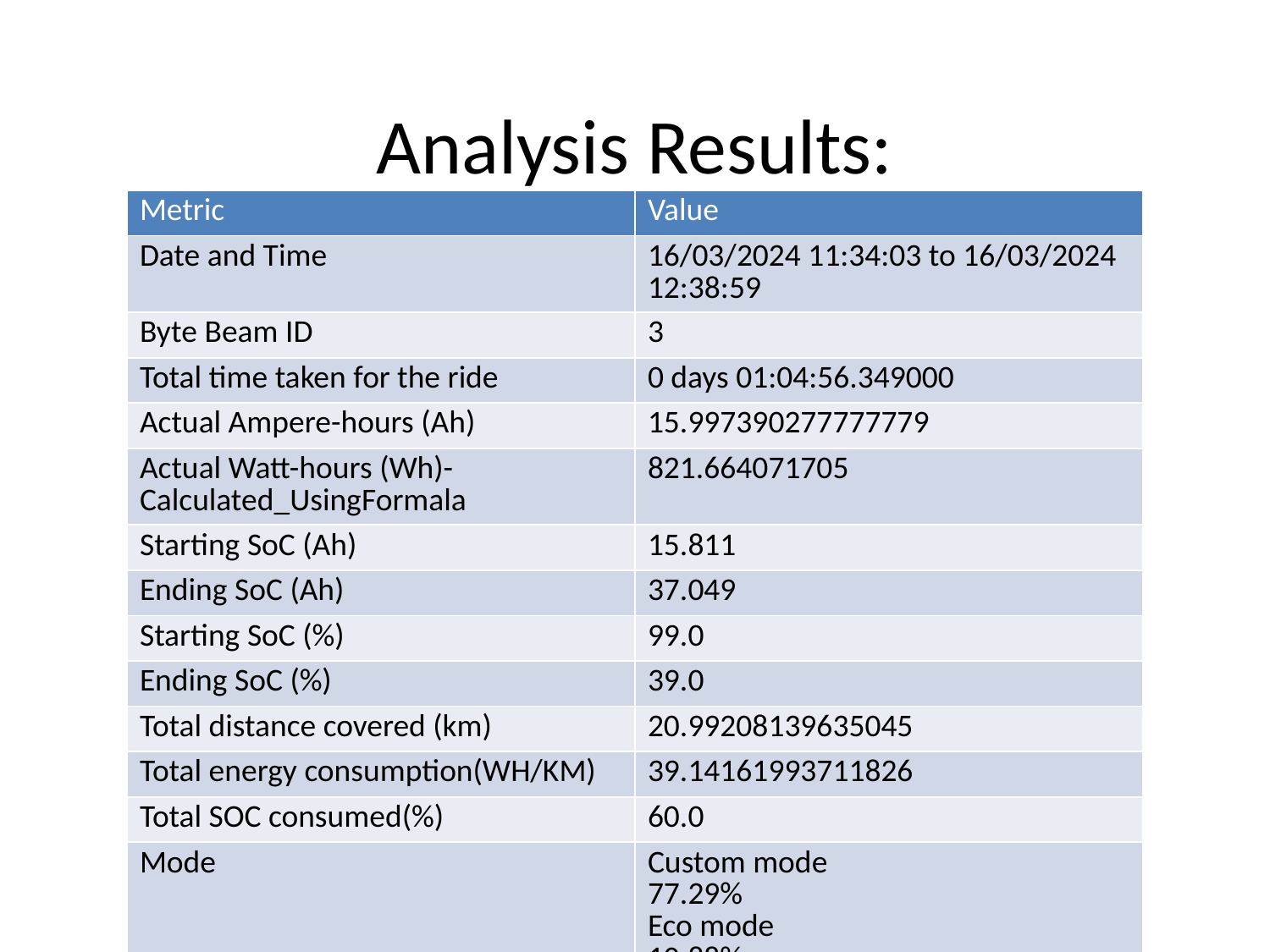

# Analysis Results:
| Metric | Value |
| --- | --- |
| Date and Time | 16/03/2024 11:34:03 to 16/03/2024 12:38:59 |
| Byte Beam ID | 3 |
| Total time taken for the ride | 0 days 01:04:56.349000 |
| Actual Ampere-hours (Ah) | 15.997390277777779 |
| Actual Watt-hours (Wh)- Calculated\_UsingFormala | 821.664071705 |
| Starting SoC (Ah) | 15.811 |
| Ending SoC (Ah) | 37.049 |
| Starting SoC (%) | 99.0 |
| Ending SoC (%) | 39.0 |
| Total distance covered (km) | 20.99208139635045 |
| Total energy consumption(WH/KM) | 39.14161993711826 |
| Total SOC consumed(%) | 60.0 |
| Mode | Custom mode 77.29% Eco mode 10.88% Sports mode 2.10% |